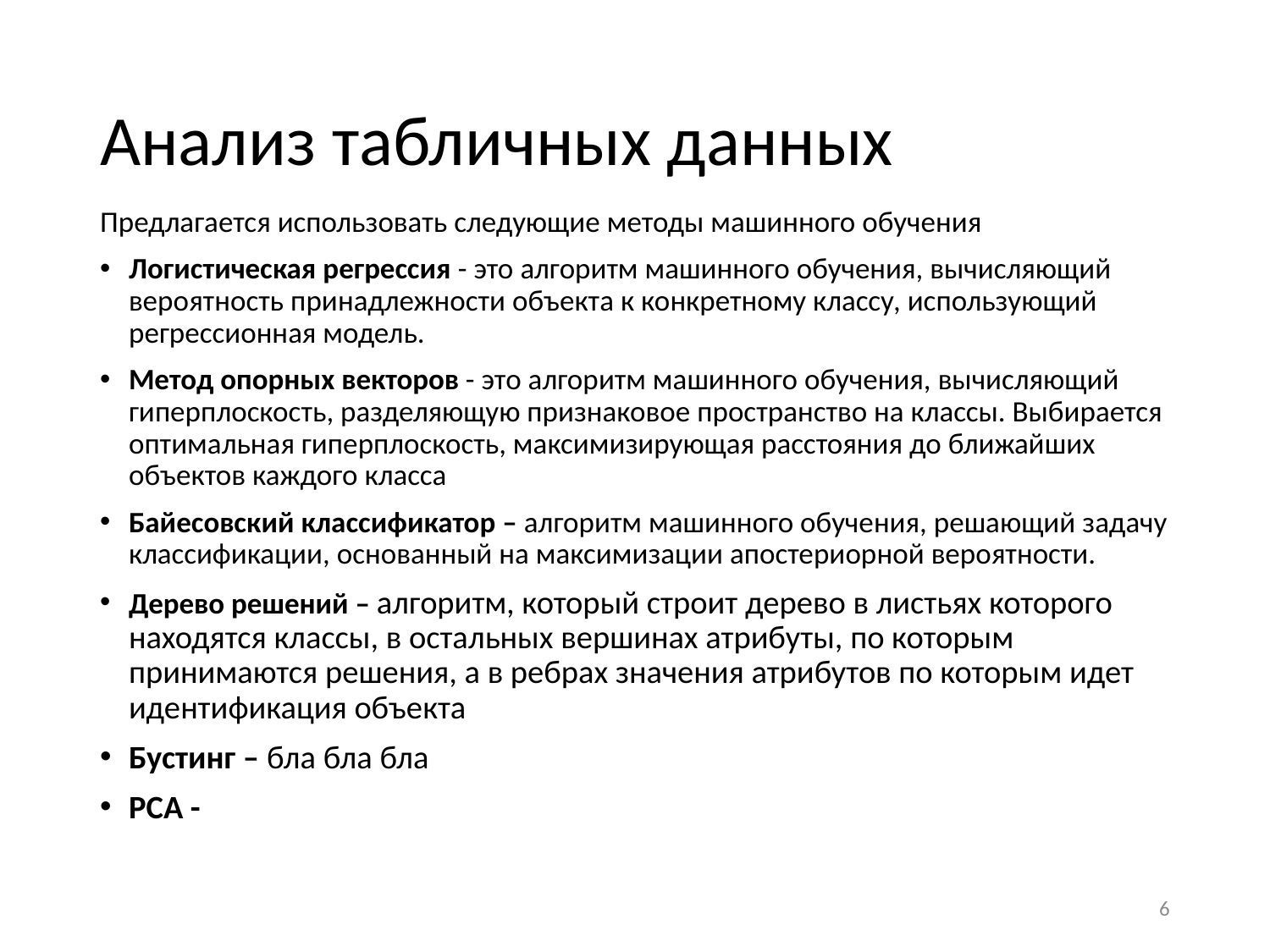

# Анализ табличных данных
Предлагается использовать следующие методы машинного обучения
Логистическая регрессия - это алгоритм машинного обучения, вычисляющий вероятность принадлежности объекта к конкретному классу, использующий регрессионная модель.
Метод опорных векторов - это алгоритм машинного обучения, вычисляющий гиперплоскость, разделяющую признаковое пространство на классы. Выбирается оптимальная гиперплоскость, максимизирующая расстояния до ближайших объектов каждого класса
Байесовский классификатор – алгоритм машинного обучения, решающий задачу классификации, основанный на максимизации апостериорной вероятности.
Дерево решений – алгоритм, который строит дерево в листьях которого находятся классы, в остальных вершинах атрибуты, по которым принимаются решения, а в ребрах значения атрибутов по которым идет идентификация объекта
Бустинг – бла бла бла
PCA -
6